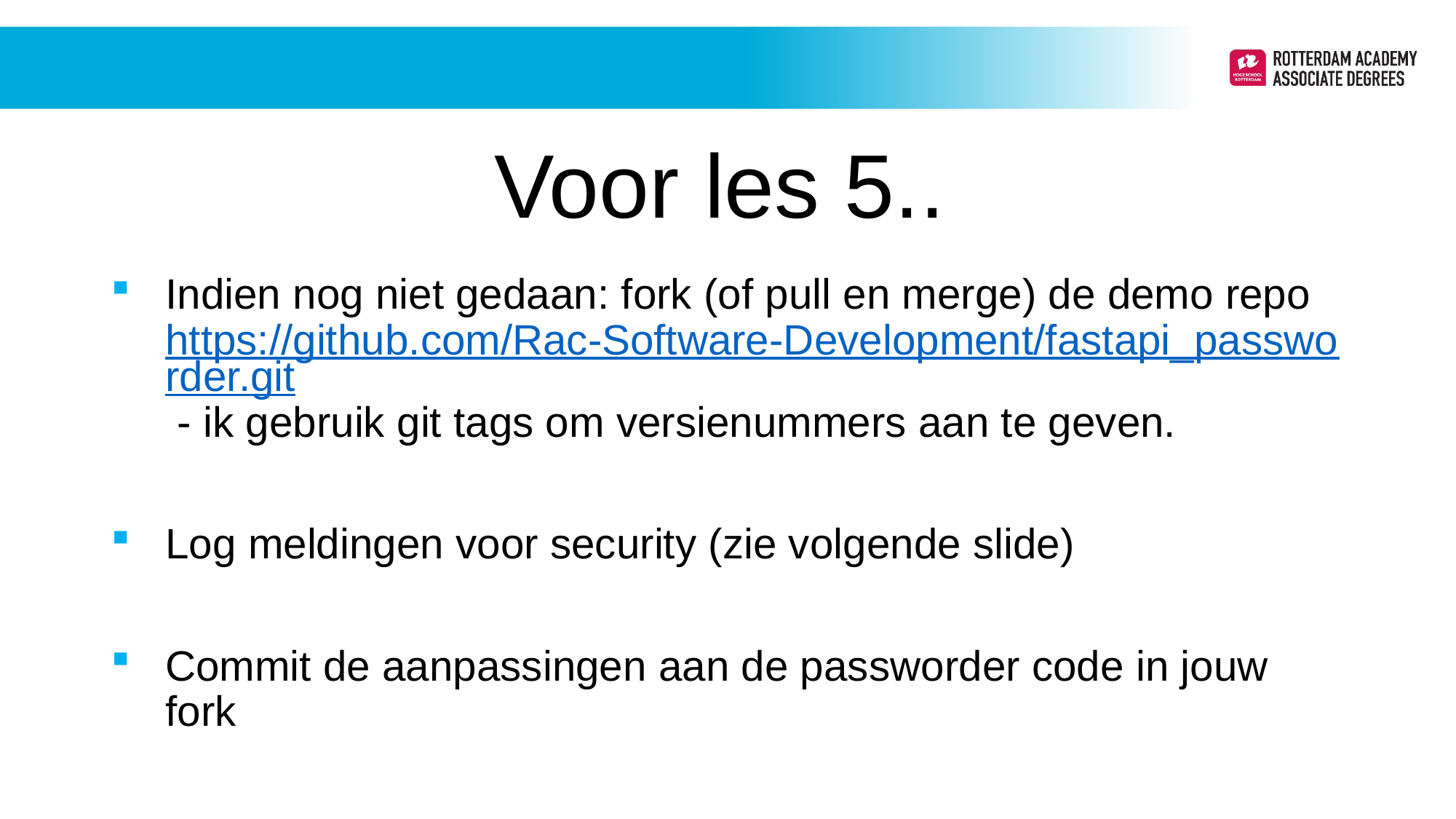

Voor les 5..
Indien nog niet gedaan: fork (of pull en merge) de demo repo https://github.com/Rac-Software-Development/fastapi_passworder.git - ik gebruik git tags om versienummers aan te geven.

Log meldingen voor security (zie volgende slide)

Commit de aanpassingen aan de passworder code in jouw fork